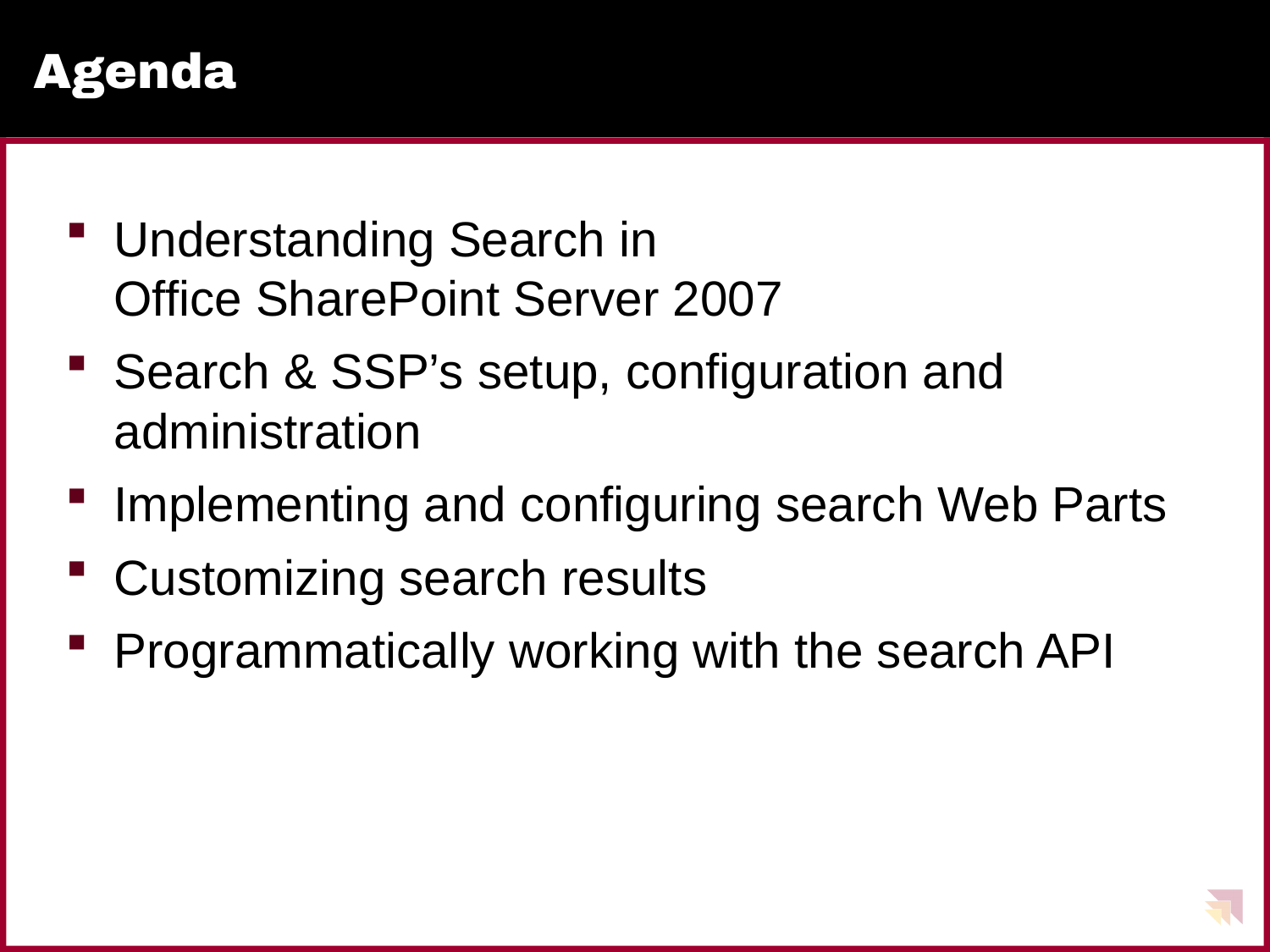

# Agenda
Understanding Search in
Office SharePoint Server 2007
Search & SSP’s setup, configuration and administration
Implementing and configuring search Web Parts
Customizing search results
Programmatically working with the search API